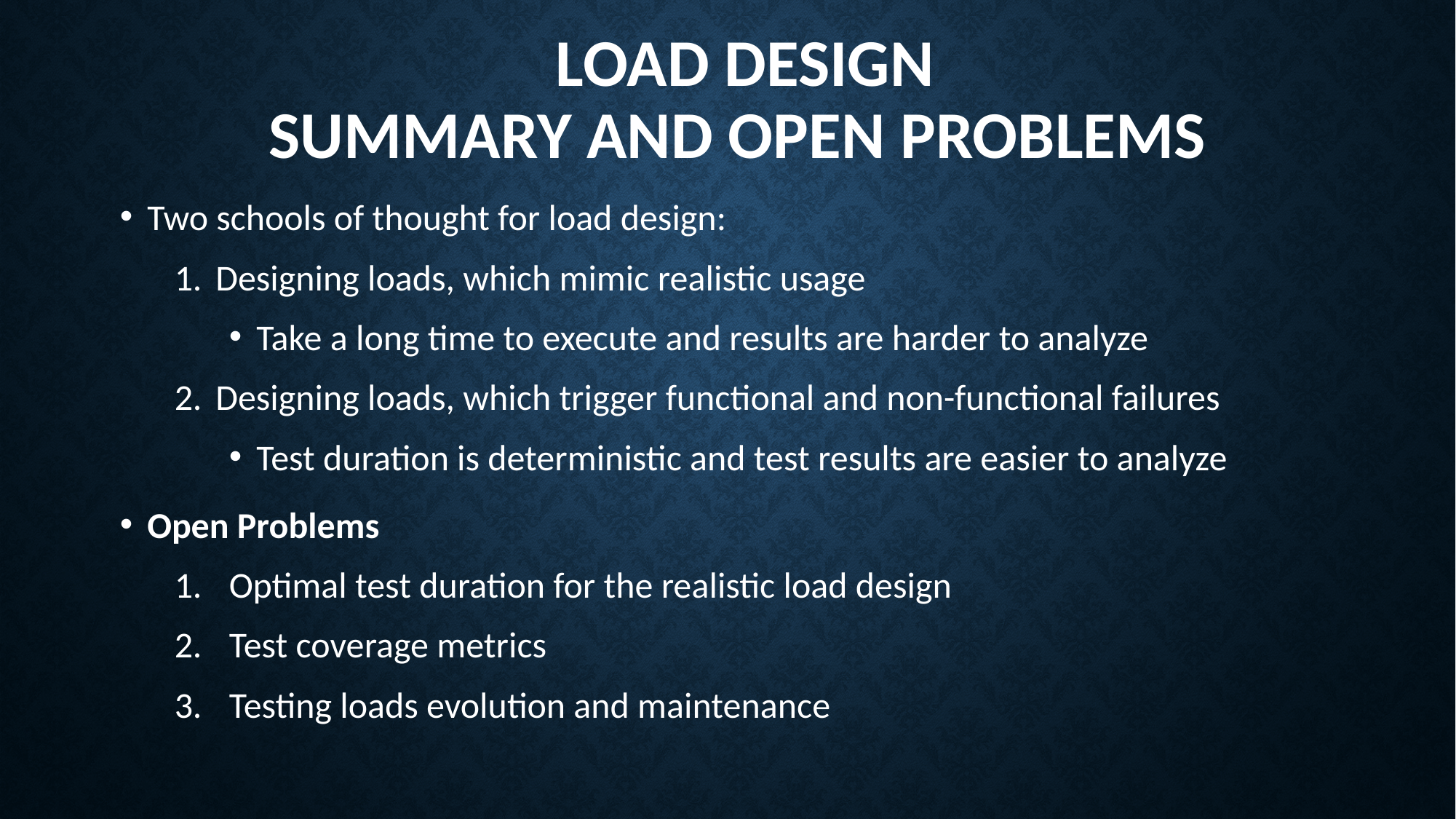

# Load Design SUMMARY and OPEn PRoblems
Two schools of thought for load design:
Designing loads, which mimic realistic usage
Take a long time to execute and results are harder to analyze
Designing loads, which trigger functional and non-functional failures
Test duration is deterministic and test results are easier to analyze
Open Problems
Optimal test duration for the realistic load design
Test coverage metrics
Testing loads evolution and maintenance